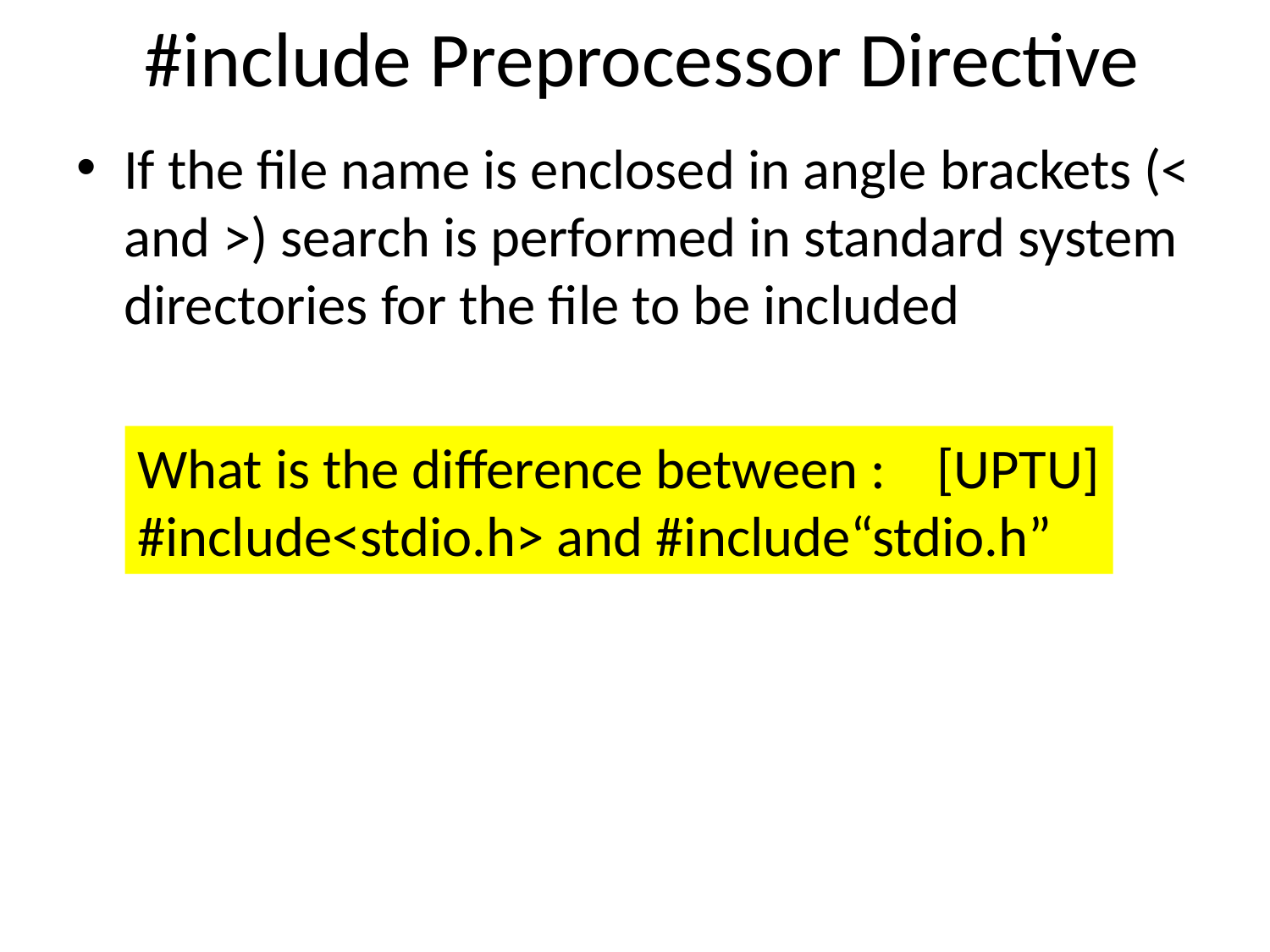

# #include Preprocessor Directive
If the file name is enclosed in angle brackets (< and >) search is performed in standard system directories for the file to be included

What is the difference between :    [UPTU]
#include<stdio.h> and #include“stdio.h”